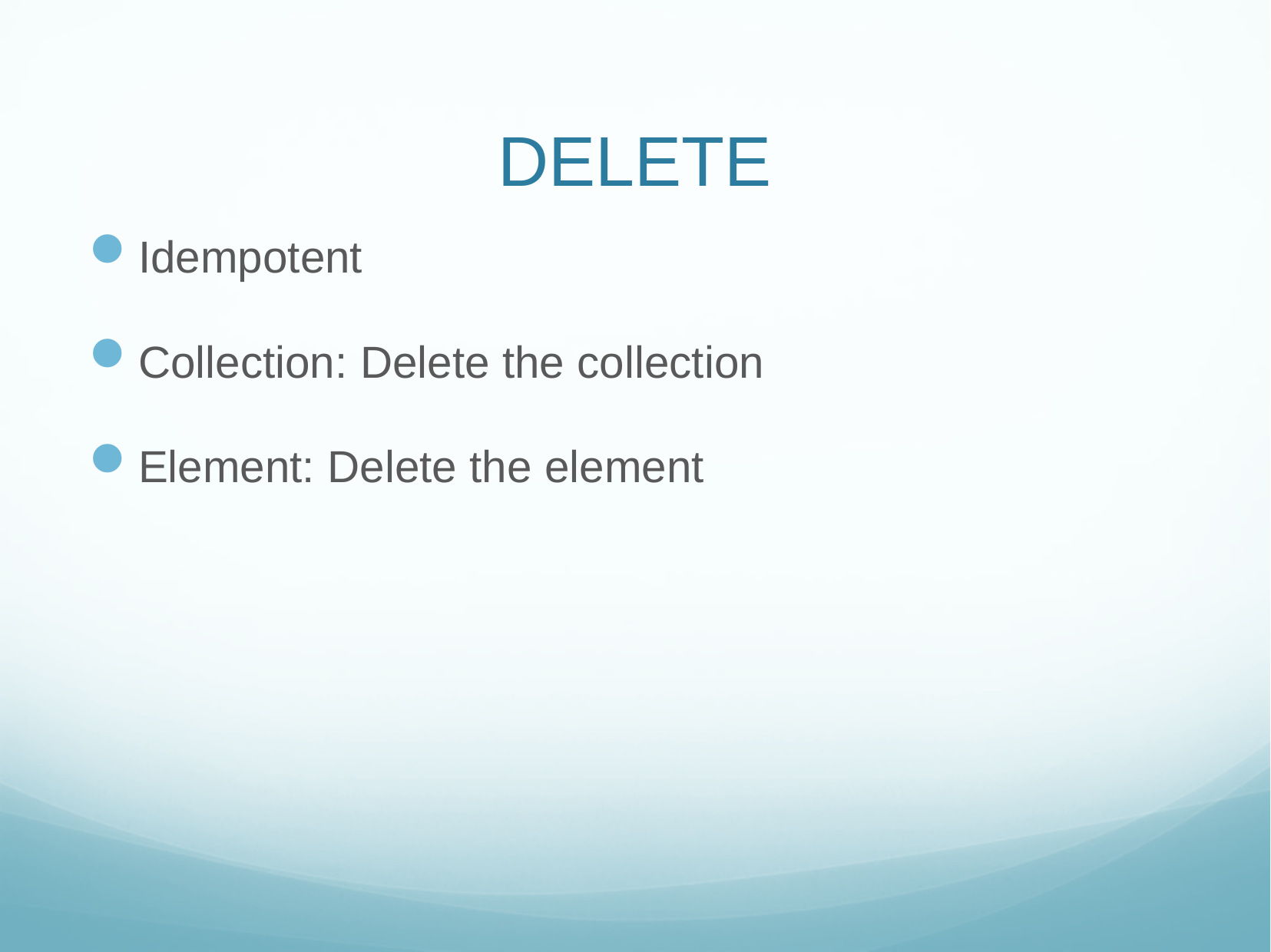

# DELETE
Idempotent
Collection: Delete the collection
Element: Delete the element